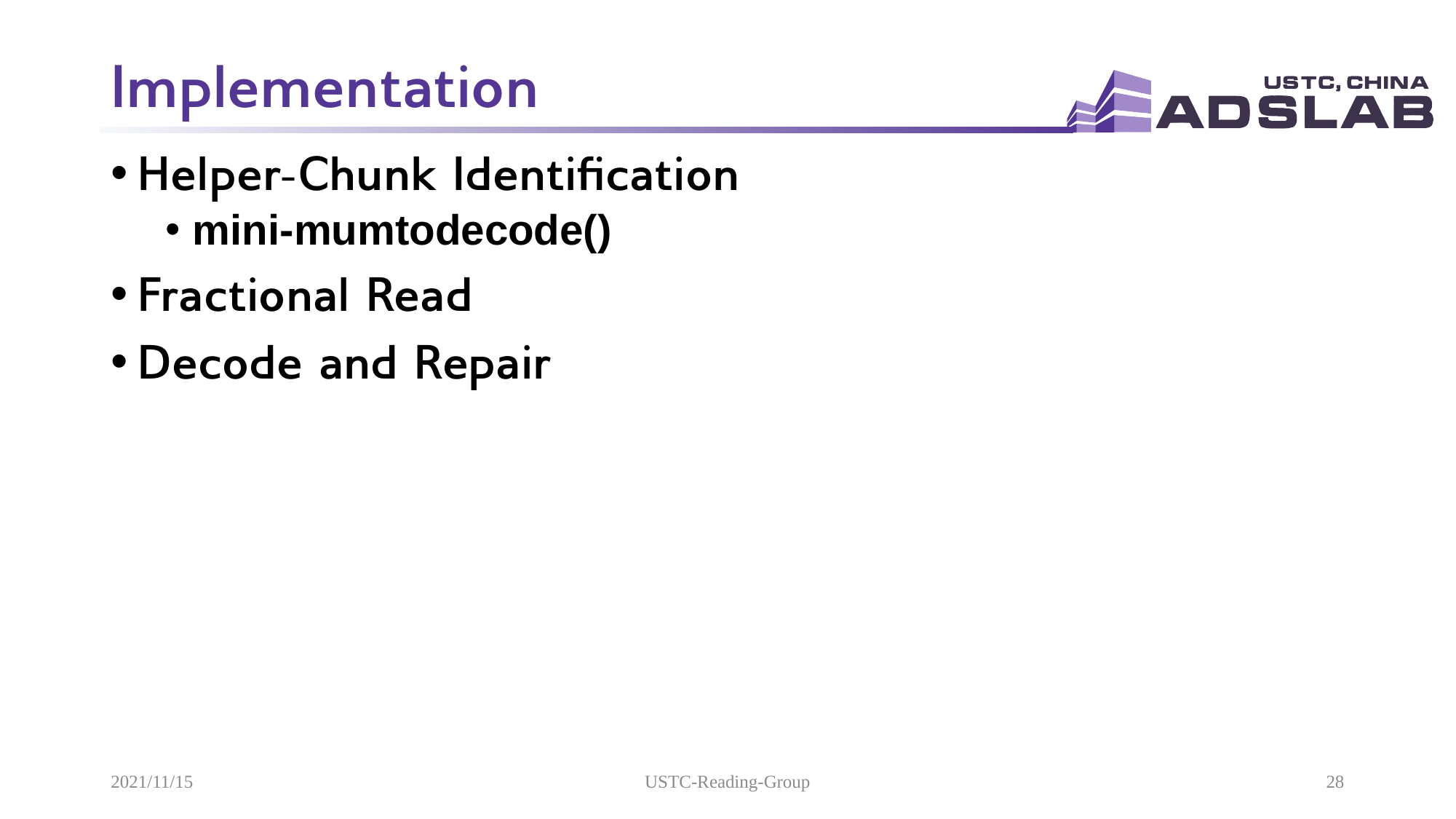

# Implementation
Helper-Chunk Identification
mini-mumtodecode()
Fractional Read
Decode and Repair
2021/11/15
USTC-Reading-Group
28